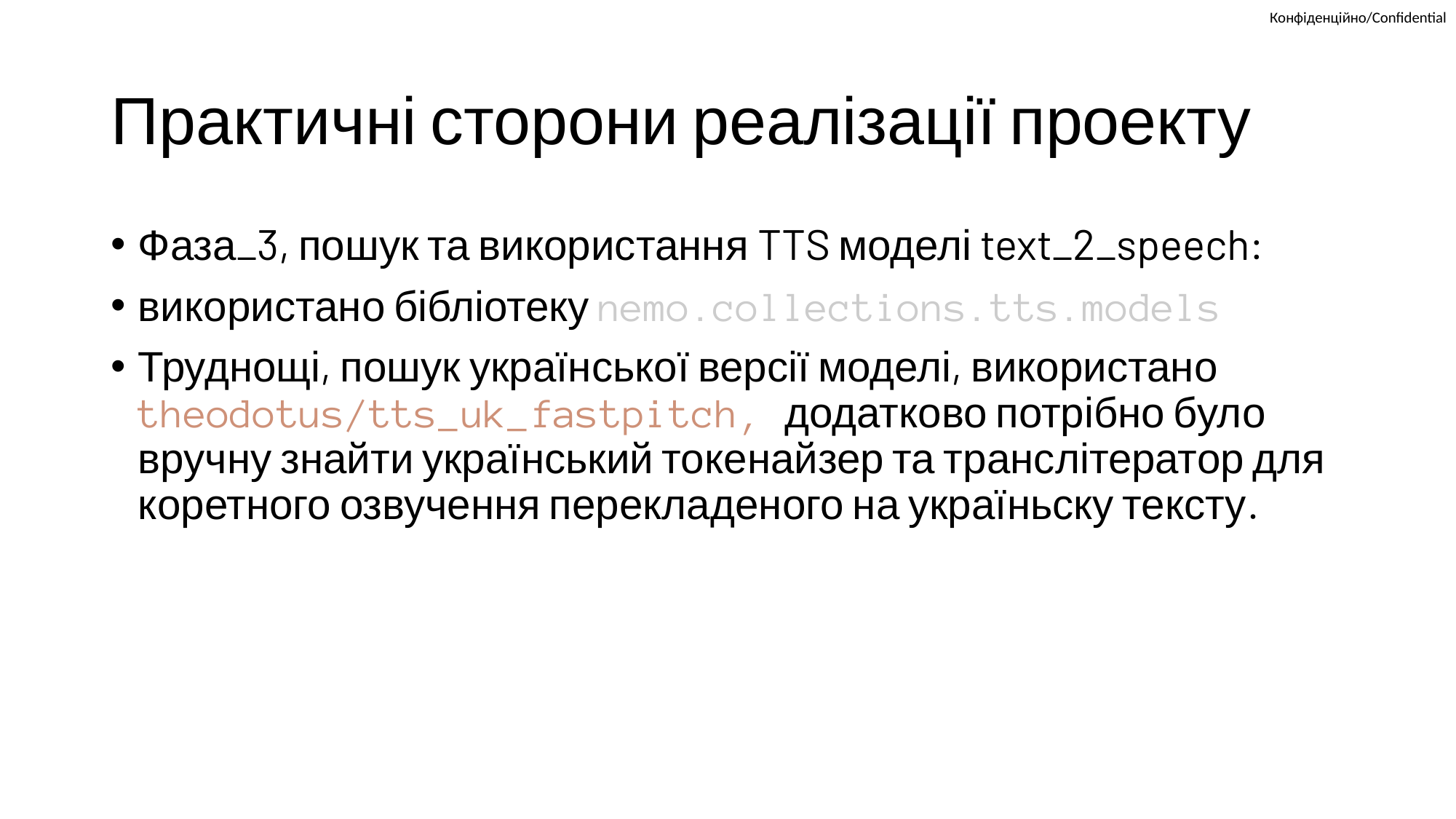

# Практичні сторони реалізації проекту
Фаза_3, пошук та використання TTS моделі text_2_speech:
використано бібліотеку nemo.collections.tts.models
Труднощі, пошук української версії моделі, використано theodotus/tts_uk_fastpitch, додатково потрібно було вручну знайти український токенайзер та транслітератор для коретного озвучення перекладеного на україньску тексту.